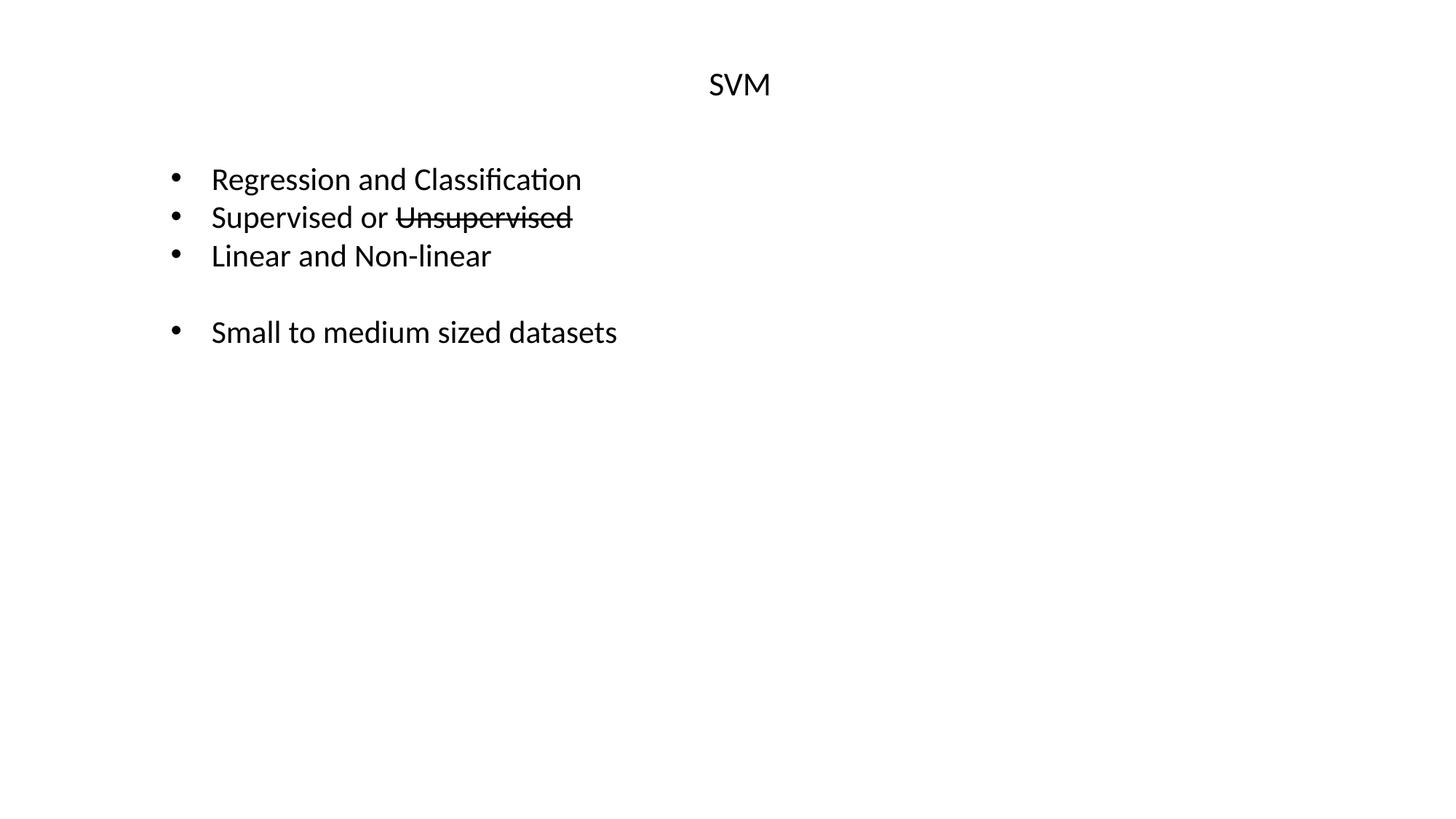

SVM
Regression and Classification
Supervised or Unsupervised
Linear and Non-linear

Small to medium sized datasets